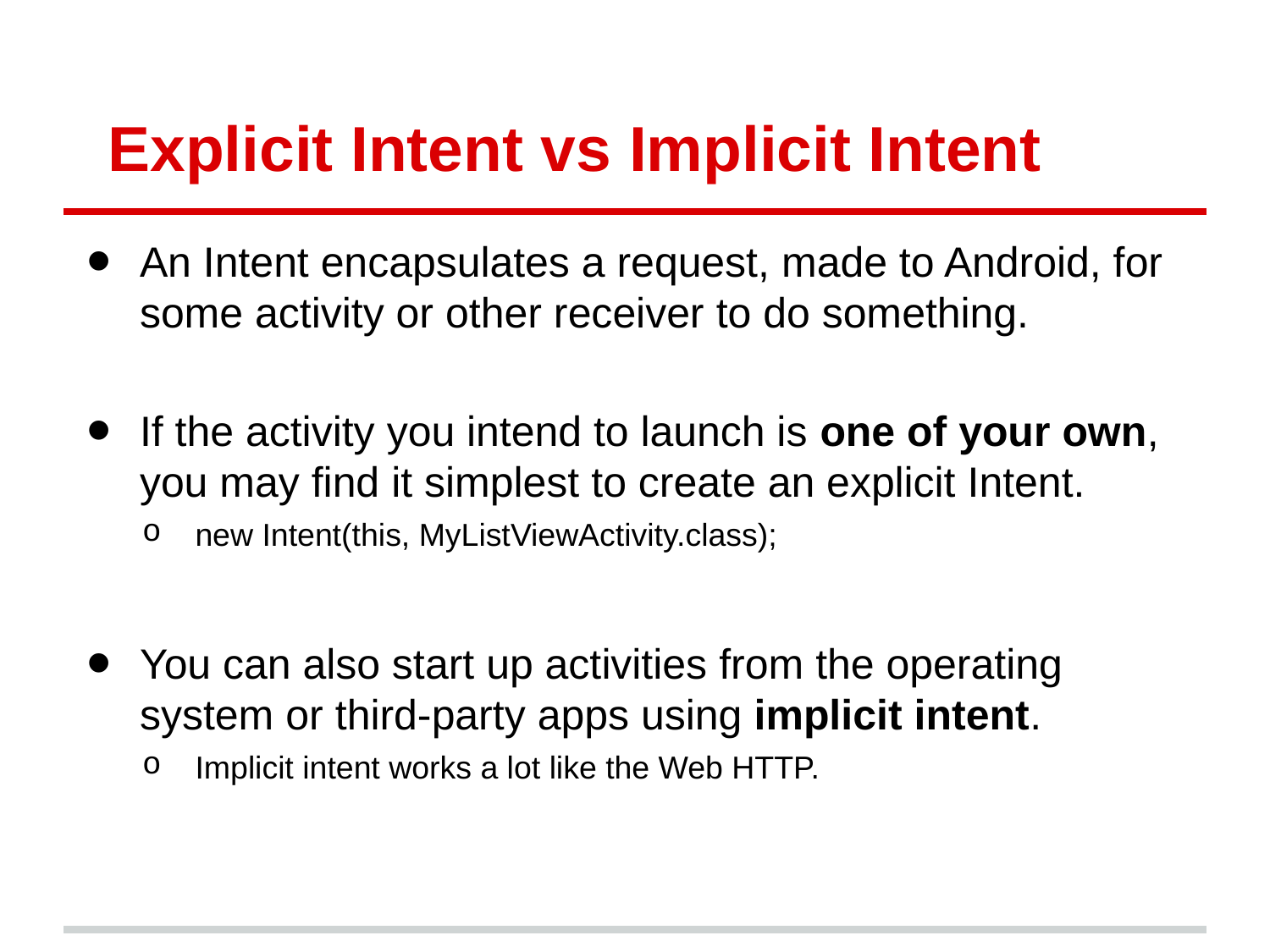

# Explicit Intent vs Implicit Intent
An Intent encapsulates a request, made to Android, for some activity or other receiver to do something.

If the activity you intend to launch is one of your own, you may find it simplest to create an explicit Intent.
new Intent(this, MyListViewActivity.class);

You can also start up activities from the operating system or third-party apps using implicit intent.
Implicit intent works a lot like the Web HTTP.